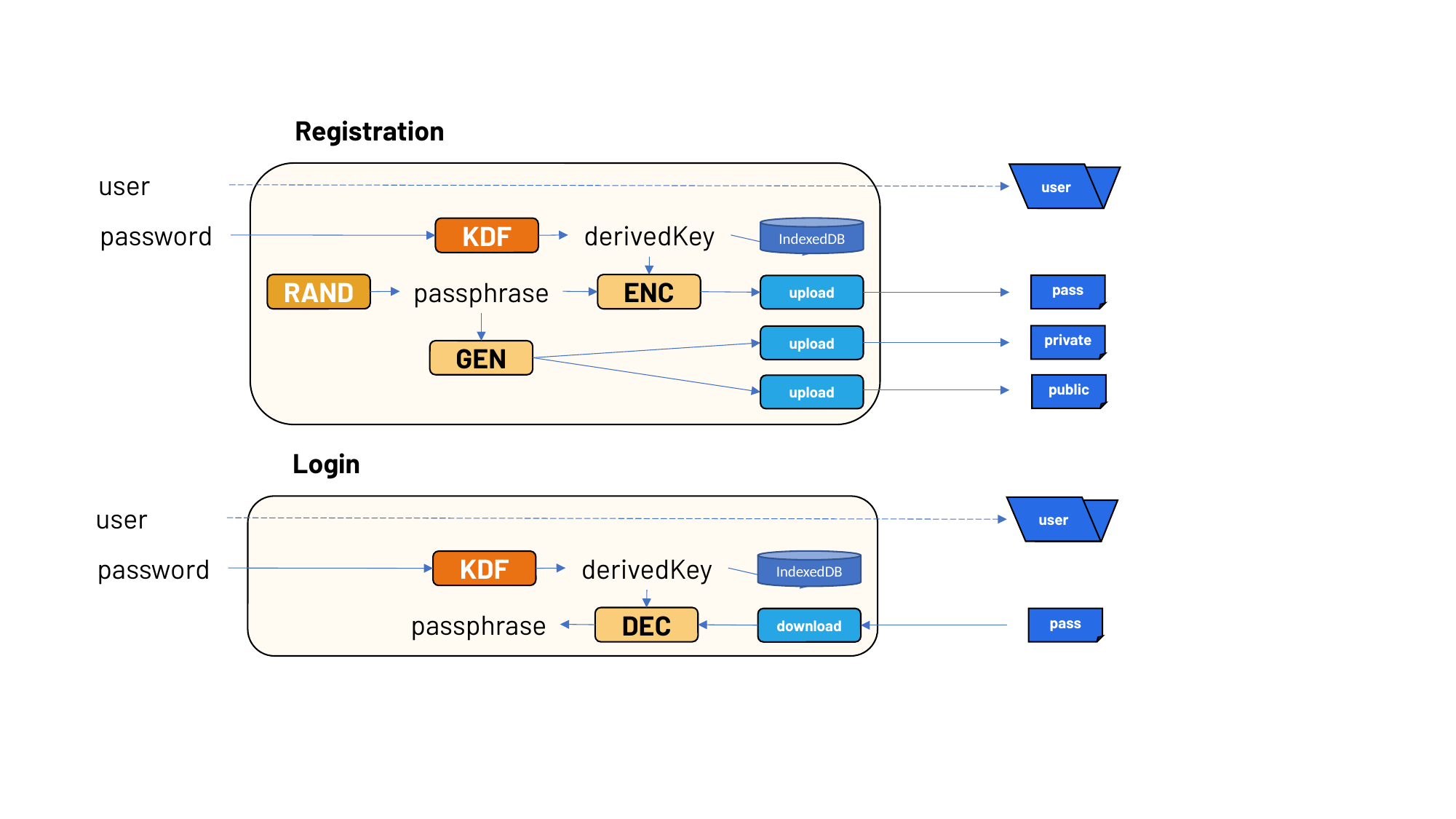

Registration
user

user

derivedKey
password
IndexedDB
KDF
passphrase
RAND
ENC
pass
upload
private
upload
GEN
public
upload
Login
user

user

derivedKey
password
IndexedDB
KDF
passphrase
DEC
pass
download